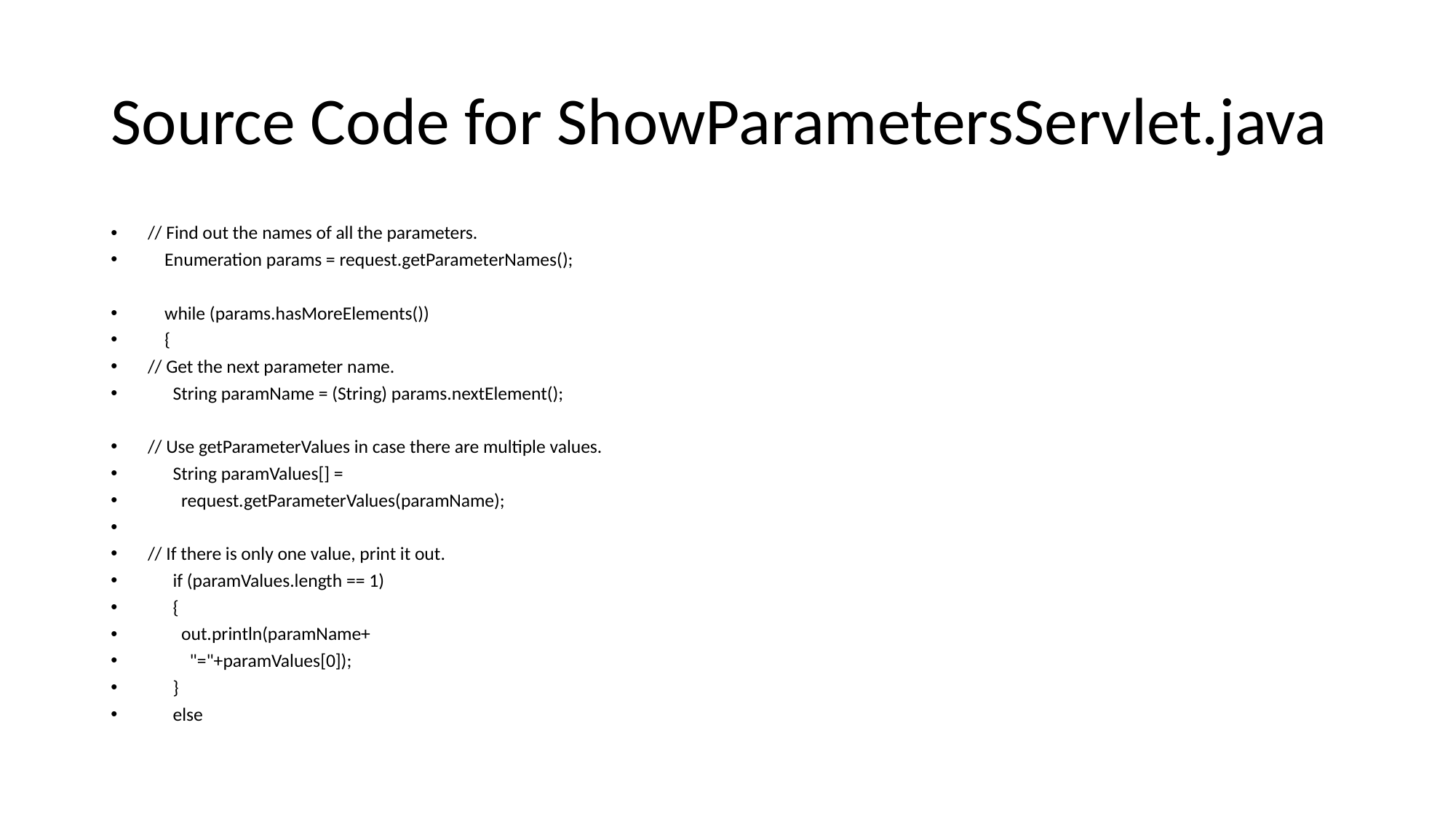

# Source Code for ShowParametersServlet.java
// Find out the names of all the parameters.
    Enumeration params = request.getParameterNames();

    while (params.hasMoreElements())
    {
// Get the next parameter name.
      String paramName = (String) params.nextElement();

// Use getParameterValues in case there are multiple values.
      String paramValues[] =
        request.getParameterValues(paramName);

// If there is only one value, print it out.
      if (paramValues.length == 1)
      {
        out.println(paramName+
          "="+paramValues[0]);
      }
      else